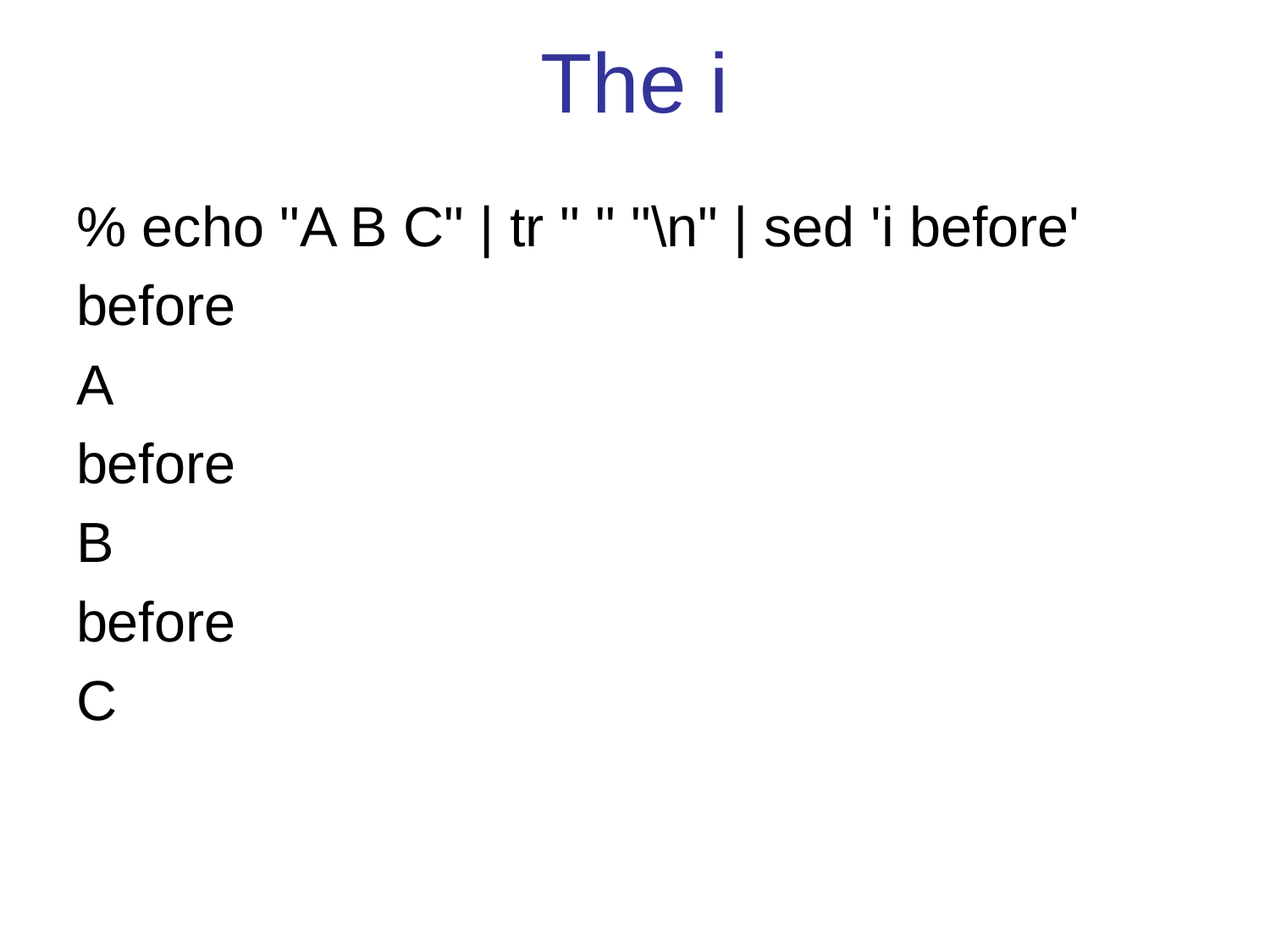

# The i
% echo "A B C" | tr " " "\n" | sed 'i before'
before
A
before
B
before
C